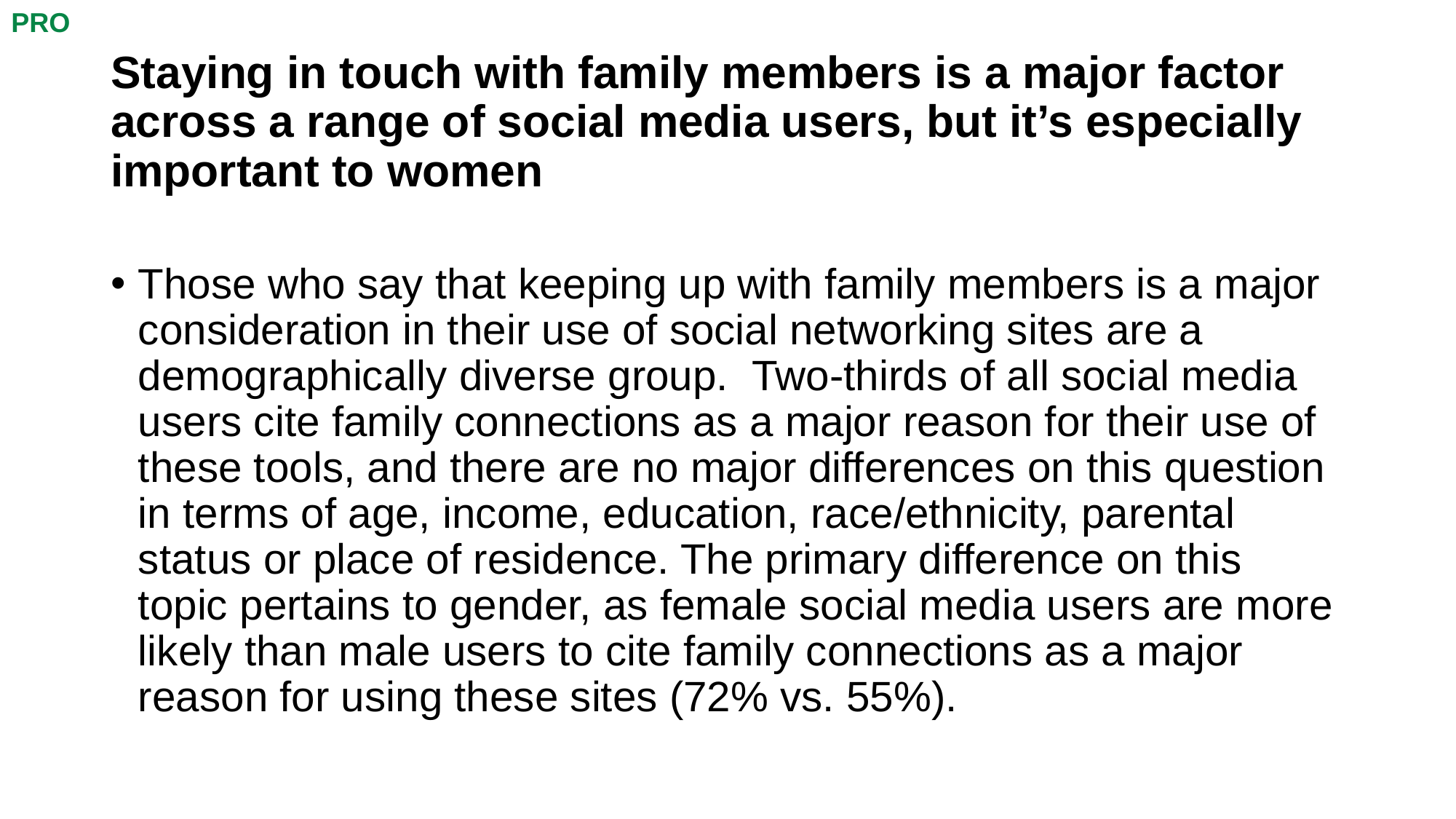

PRO
# Staying in touch with family members is a major factor across a range of social media users, but it’s especially important to women
Those who say that keeping up with family members is a major consideration in their use of social networking sites are a demographically diverse group.  Two-thirds of all social media users cite family connections as a major reason for their use of these tools, and there are no major differences on this question in terms of age, income, education, race/ethnicity, parental status or place of residence. The primary difference on this topic pertains to gender, as female social media users are more likely than male users to cite family connections as a major reason for using these sites (72% vs. 55%).